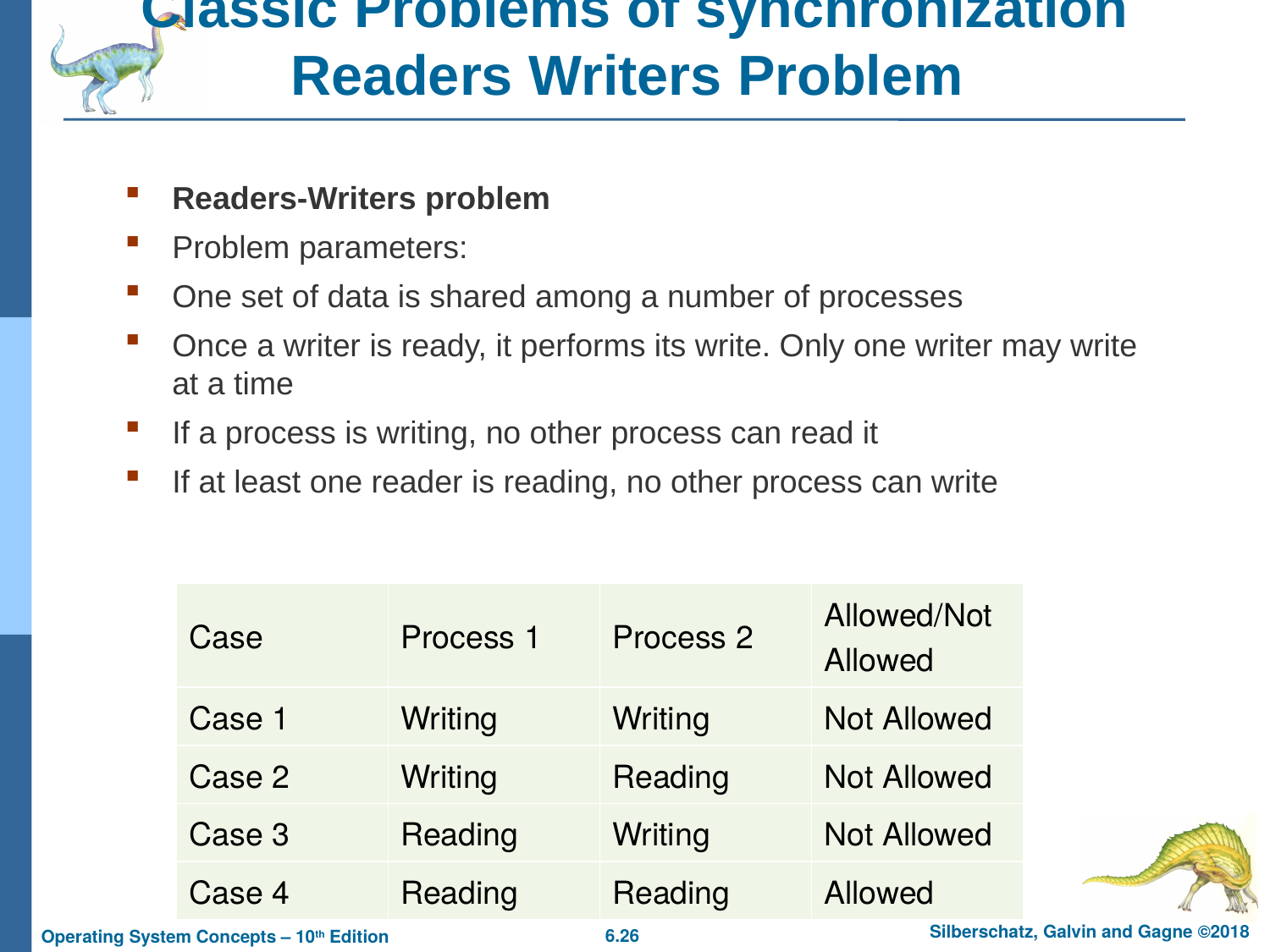

# Classic Problems of synchronization Readers Writers Problem
Readers-Writers problem
Problem parameters:
One set of data is shared among a number of processes
Once a writer is ready, it performs its write. Only one writer may write at a time
If a process is writing, no other process can read it
If at least one reader is reading, no other process can write
| Case | Process 1 | Process 2 | Allowed/Not Allowed |
| --- | --- | --- | --- |
| Case 1 | Writing | Writing | Not Allowed |
| Case 2 | Writing | Reading | Not Allowed |
| Case 3 | Reading | Writing | Not Allowed |
| Case 4 | Reading | Reading | Allowed |